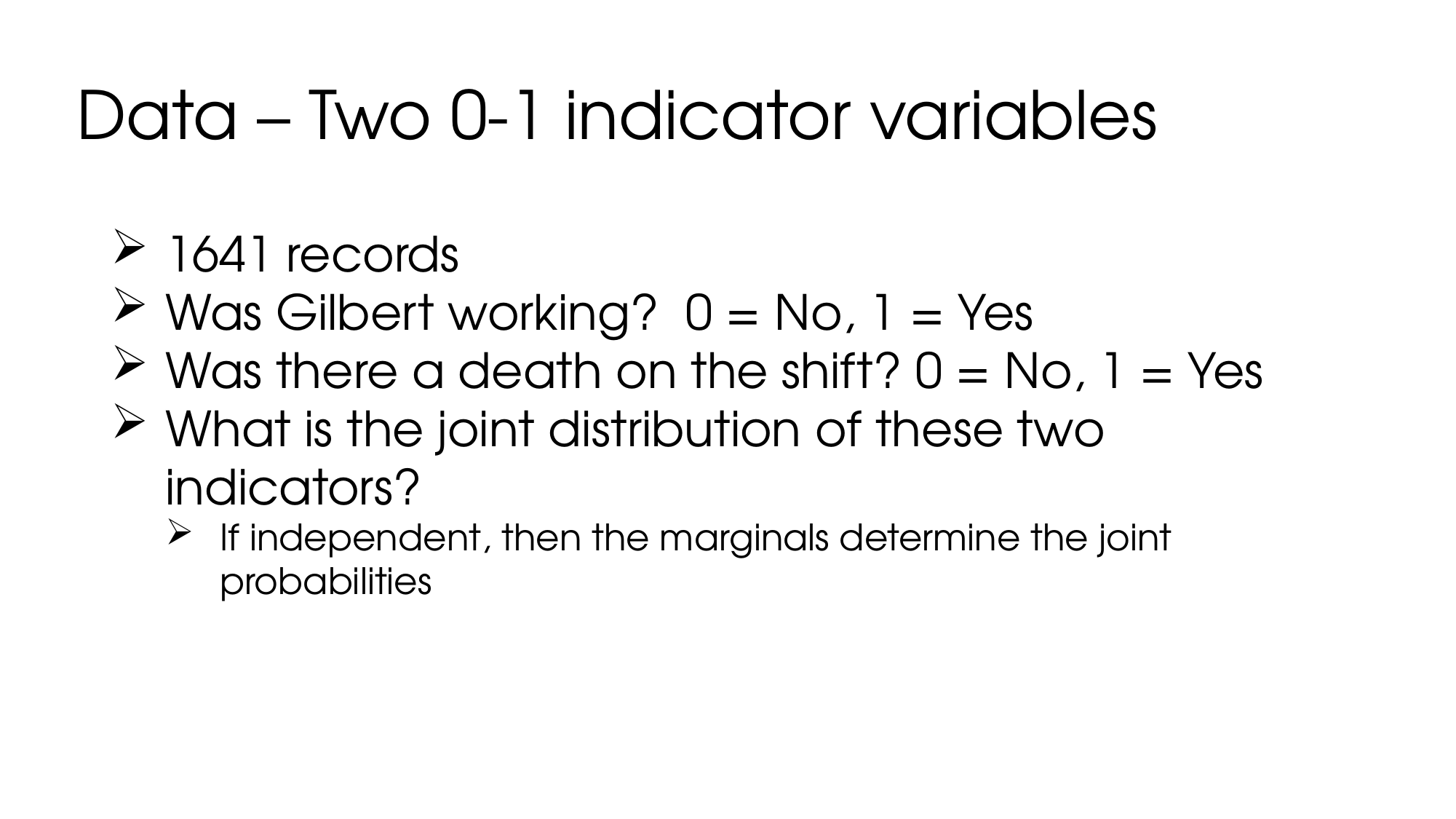

# Data – Two 0-1 indicator variables
1641 records
Was Gilbert working?  0 = No, 1 = Yes
Was there a death on the shift? 0 = No, 1 = Yes
What is the joint distribution of these two indicators?
If independent, then the marginals determine the joint probabilities